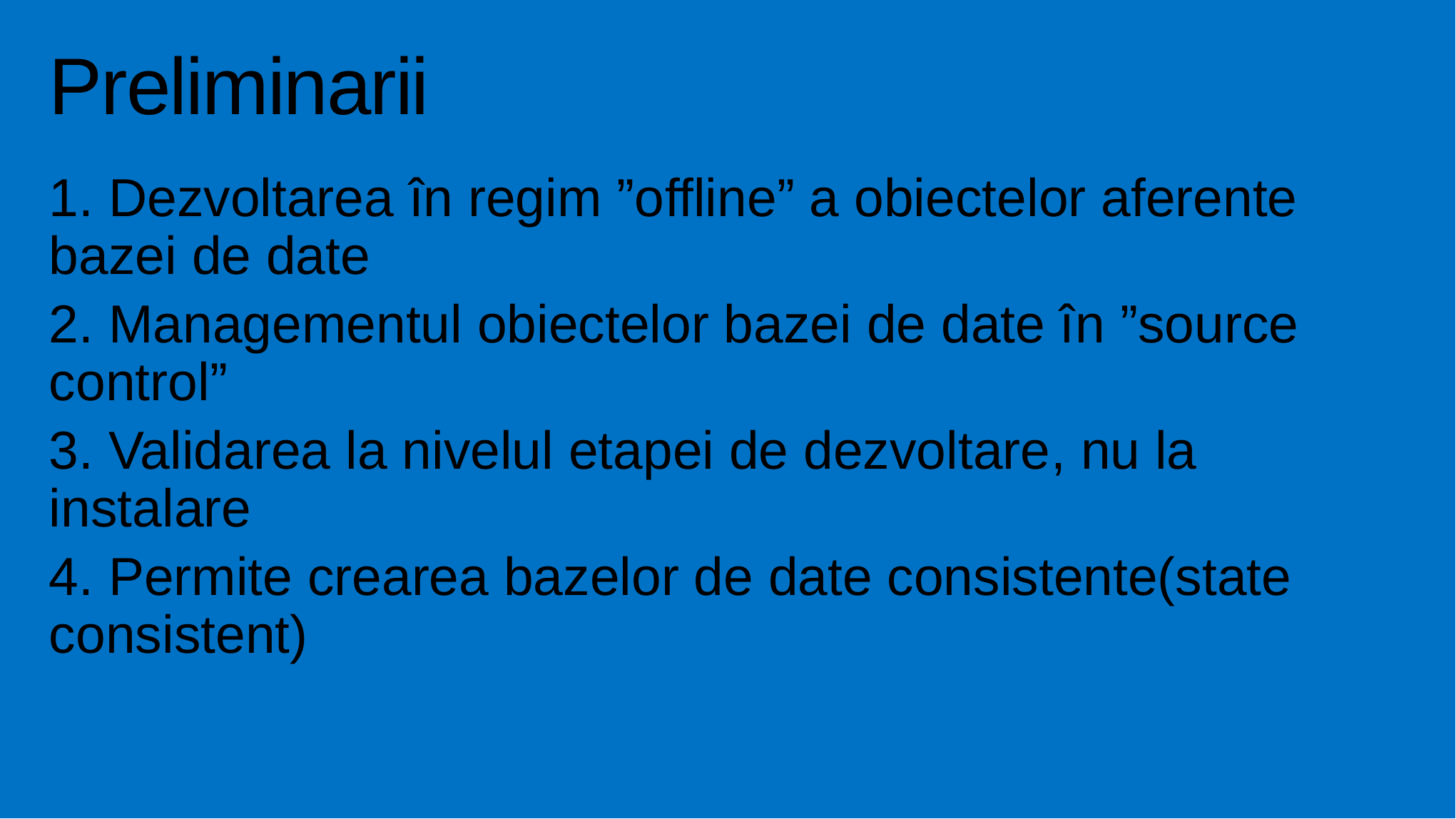

# Preliminarii
1. Dezvoltarea în regim ”offline” a obiectelor aferente bazei de date
2. Managementul obiectelor bazei de date în ”source control”
3. Validarea la nivelul etapei de dezvoltare, nu la instalare
4. Permite crearea bazelor de date consistente(state consistent)